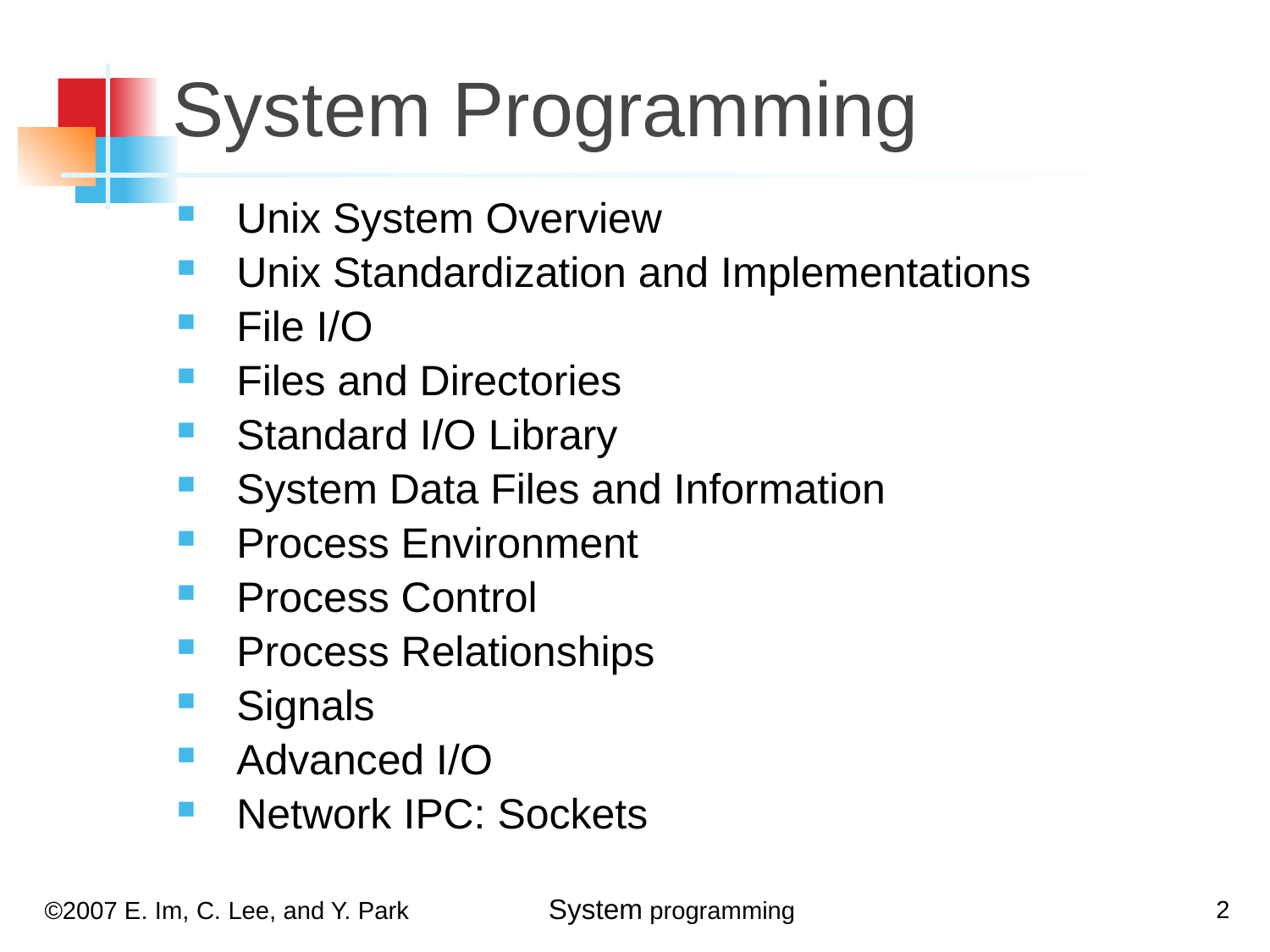

# System Programming
 Unix System Overview
 Unix Standardization and Implementations
 File I/O
 Files and Directories
 Standard I/O Library
 System Data Files and Information
 Process Environment
 Process Control
 Process Relationships
 Signals
 Advanced I/O
 Network IPC: Sockets

2
©2007 E. Im, C. Lee, and Y. Park